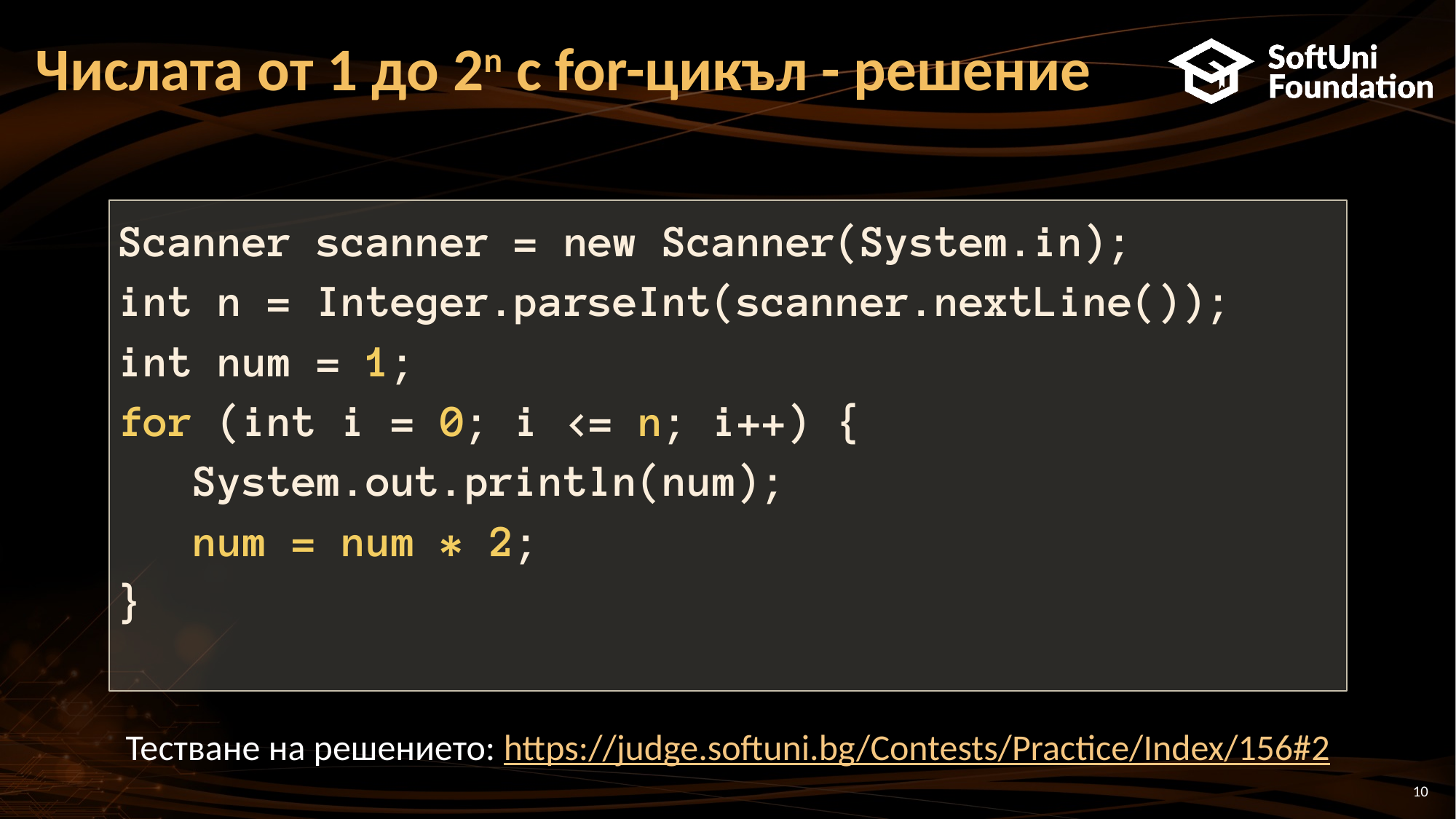

# Числата от 1 до 2n с for-цикъл - решение
Scanner scanner = new Scanner(System.in);
int n = Integer.parseInt(scanner.nextLine());
int num = 1;
for (int i = 0; i <= n; i++) {
   System.out.println(num);
   num = num * 2;
}

Тестване на решението: https://judge.softuni.bg/Contests/Practice/Index/156#2
10